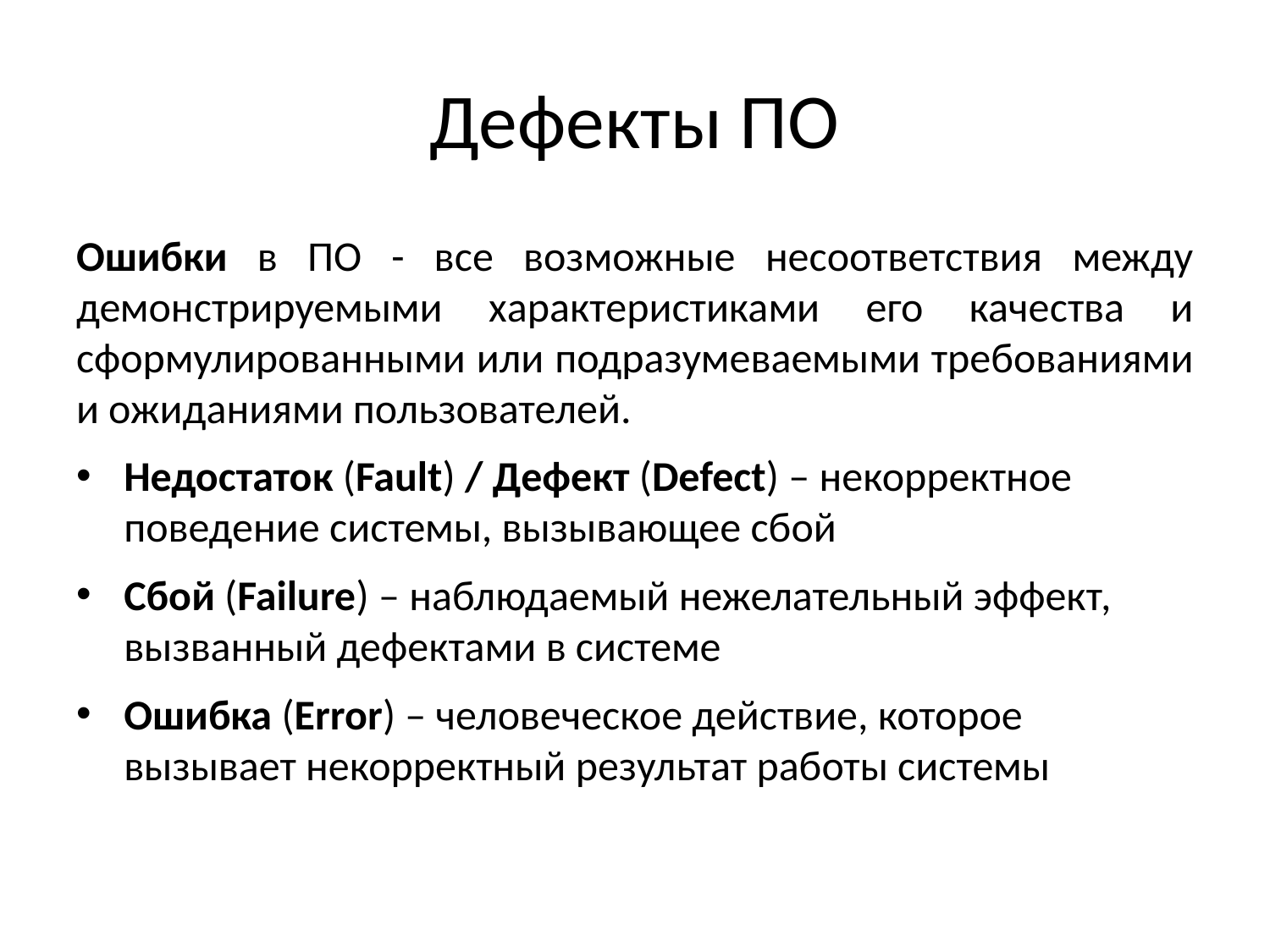

# Дефекты ПО
Ошибки в ПО - все возможные несоответствия между демонстрируемыми характеристиками его качества и сформулированными или подразумеваемыми требованиями и ожиданиями пользователей.
Недостаток (Fault) / Дефект (Defect) – некорректное поведение системы, вызывающее сбой
Сбой (Failure) – наблюдаемый нежелательный эффект, вызванный дефектами в системе
Ошибка (Error) – человеческое действие, которое вызывает некорректный результат работы системы